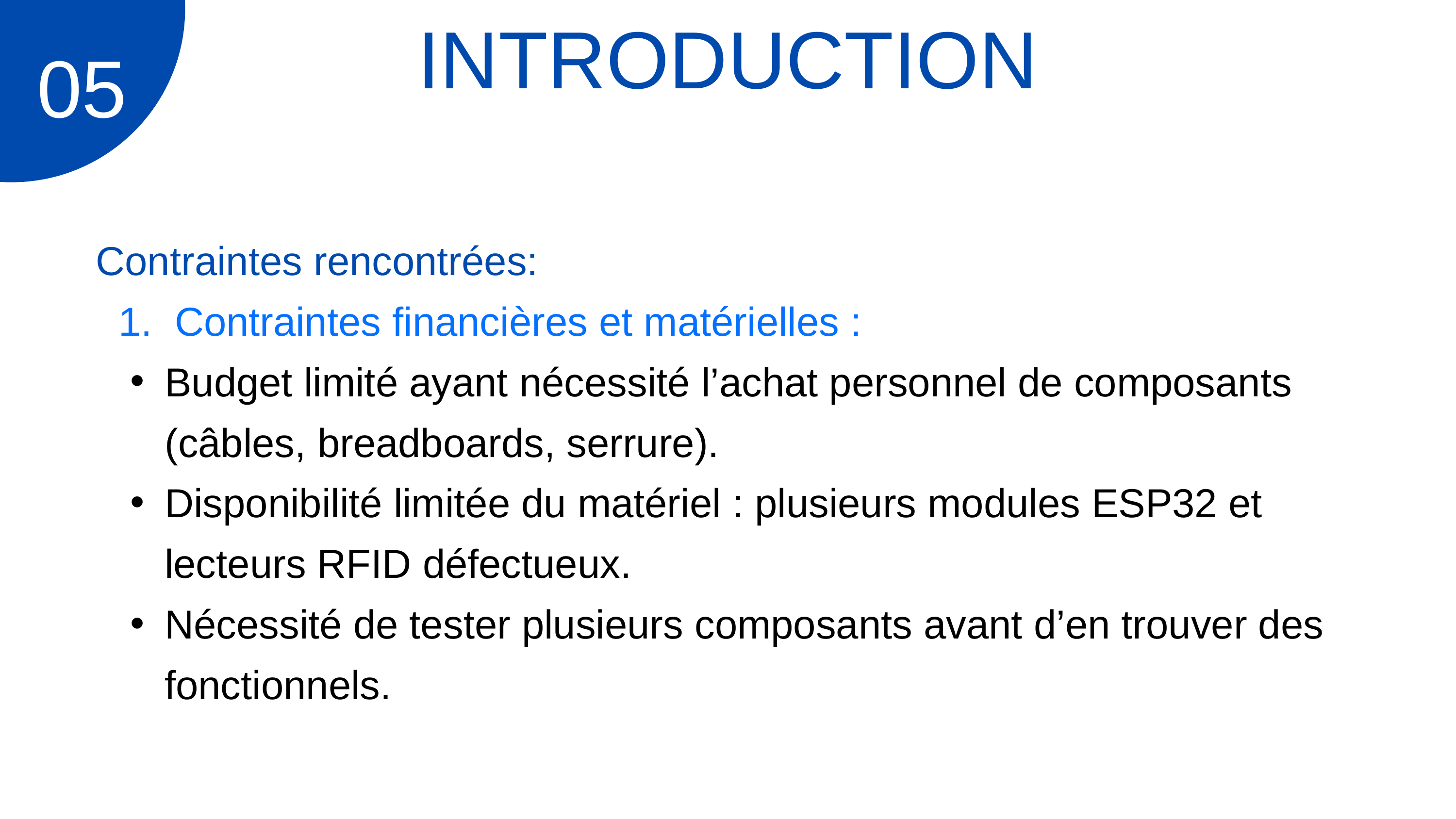

INTRODUCTION
05
Contraintes rencontrées:
  1.  Contraintes financières et matérielles :
Budget limité ayant nécessité l’achat personnel de composants (câbles, breadboards, serrure).
Disponibilité limitée du matériel : plusieurs modules ESP32 et lecteurs RFID défectueux.
Nécessité de tester plusieurs composants avant d’en trouver des fonctionnels.